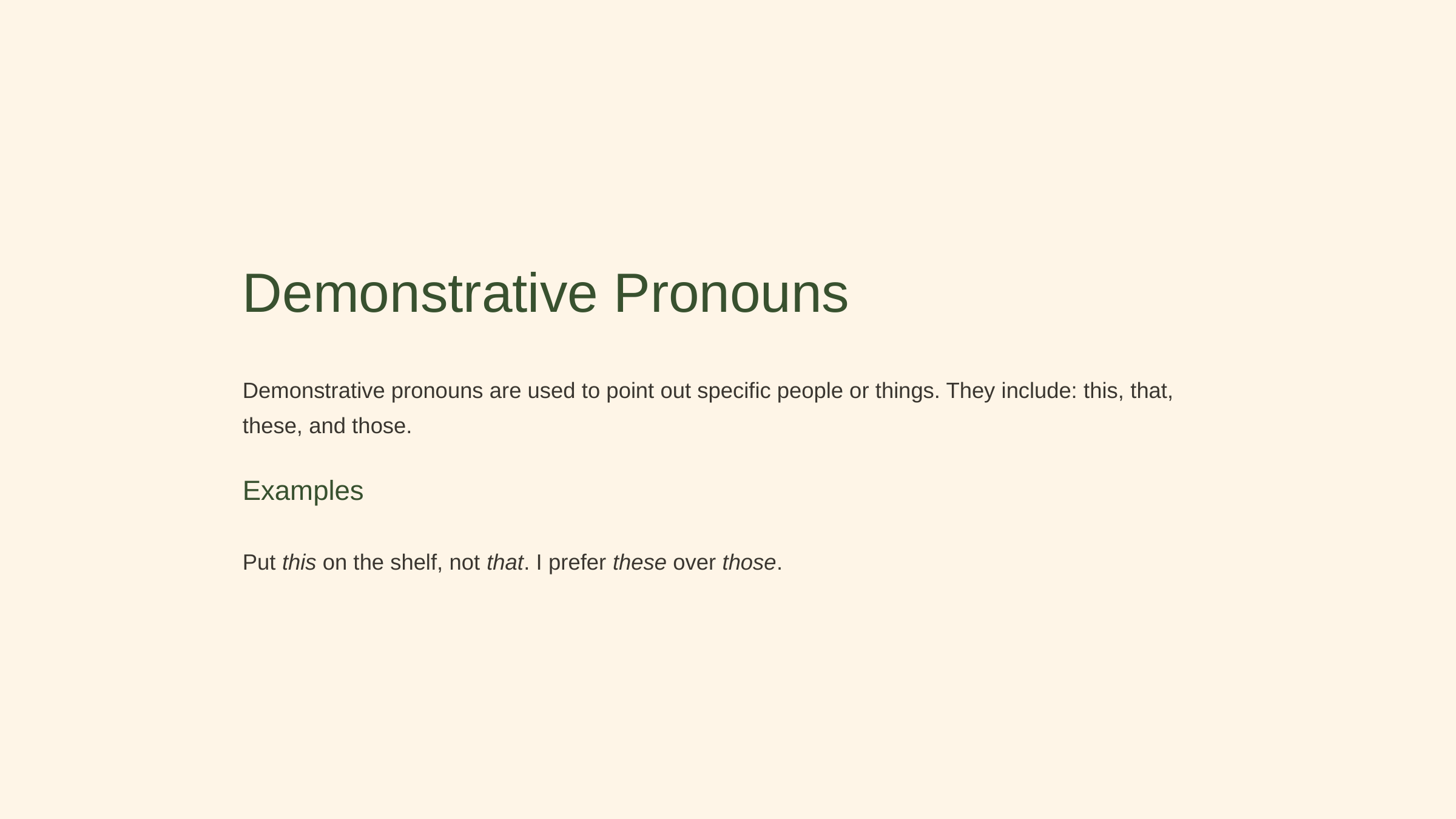

Demonstrative Pronouns
Demonstrative pronouns are used to point out specific people or things. They include: this, that, these, and those.
Examples
Put this on the shelf, not that. I prefer these over those.